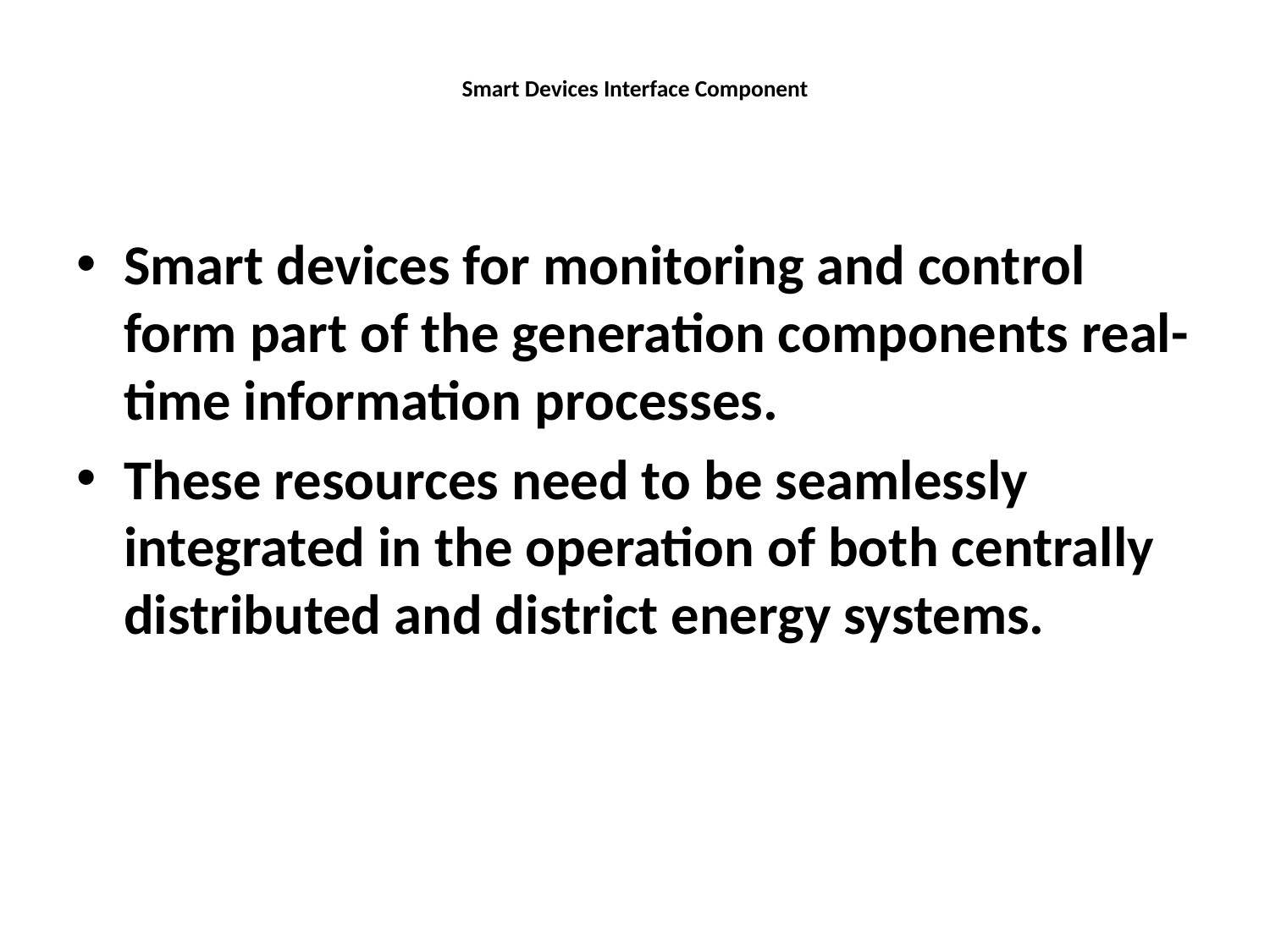

# Smart Devices Interface Component
Smart devices for monitoring and control form part of the generation components real-time information processes.
These resources need to be seamlessly integrated in the operation of both centrally distributed and district energy systems.